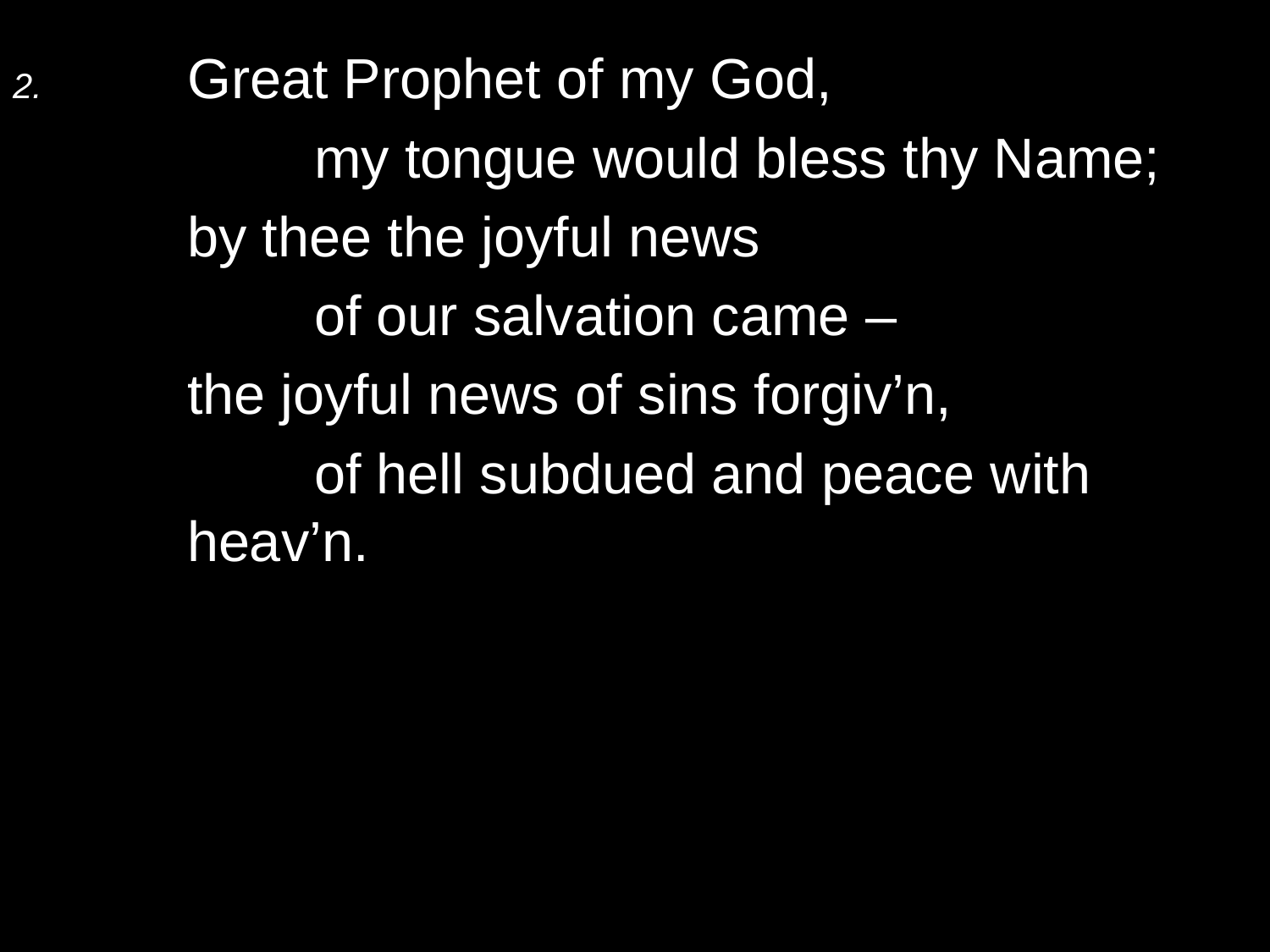

2.	Great Prophet of my God,
		my tongue would bless thy Name;
	by thee the joyful news
		of our salvation came –
	the joyful news of sins forgiv’n,
		of hell subdued and peace with heav’n.